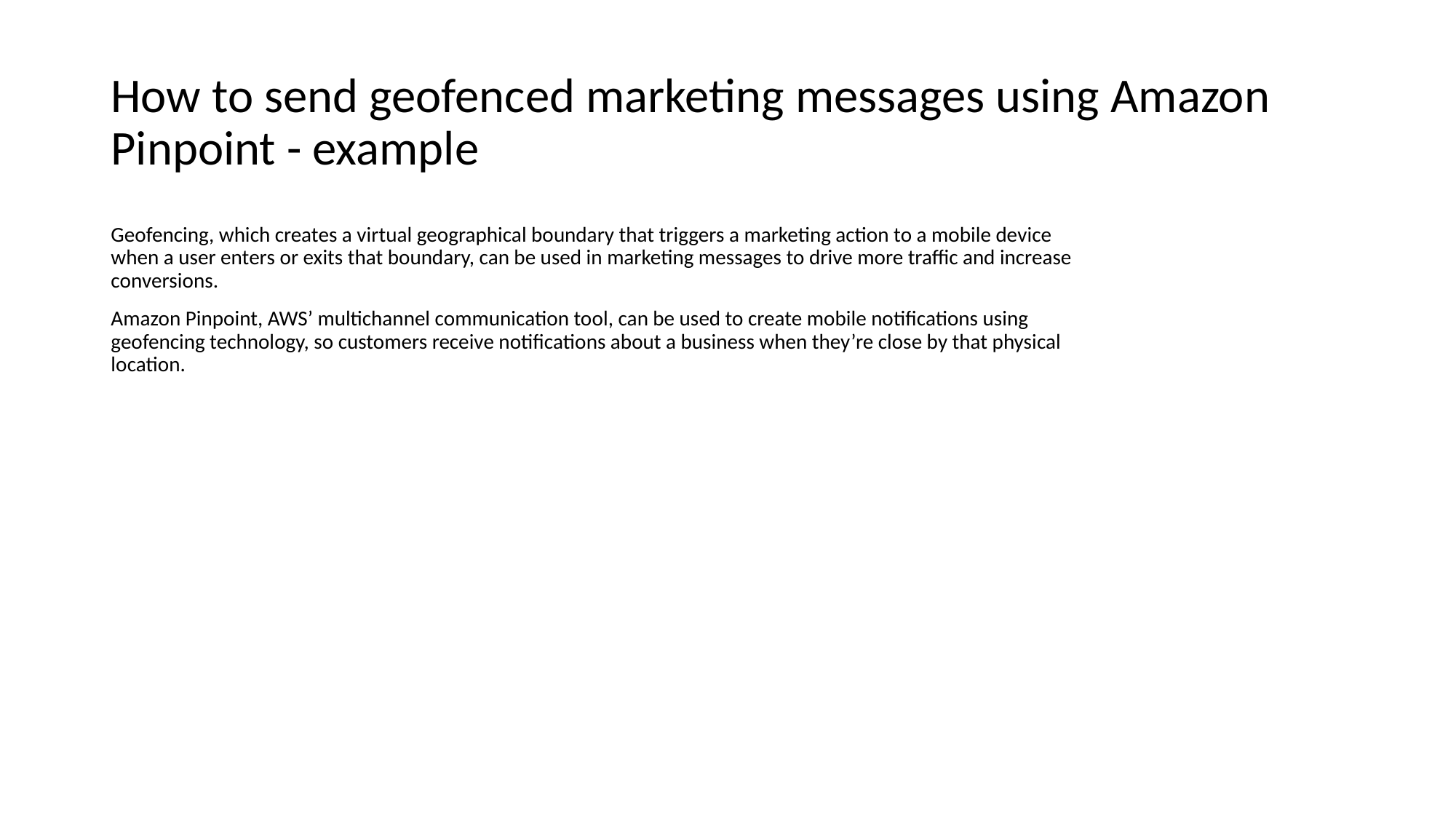

# How to send geofenced marketing messages using Amazon Pinpoint - example
Geofencing, which creates a virtual geographical boundary that triggers a marketing action to a mobile device when a user enters or exits that boundary, can be used in marketing messages to drive more traffic and increase conversions.
Amazon Pinpoint, AWS’ multichannel communication tool, can be used to create mobile notifications using geofencing technology, so customers receive notifications about a business when they’re close by that physical location.